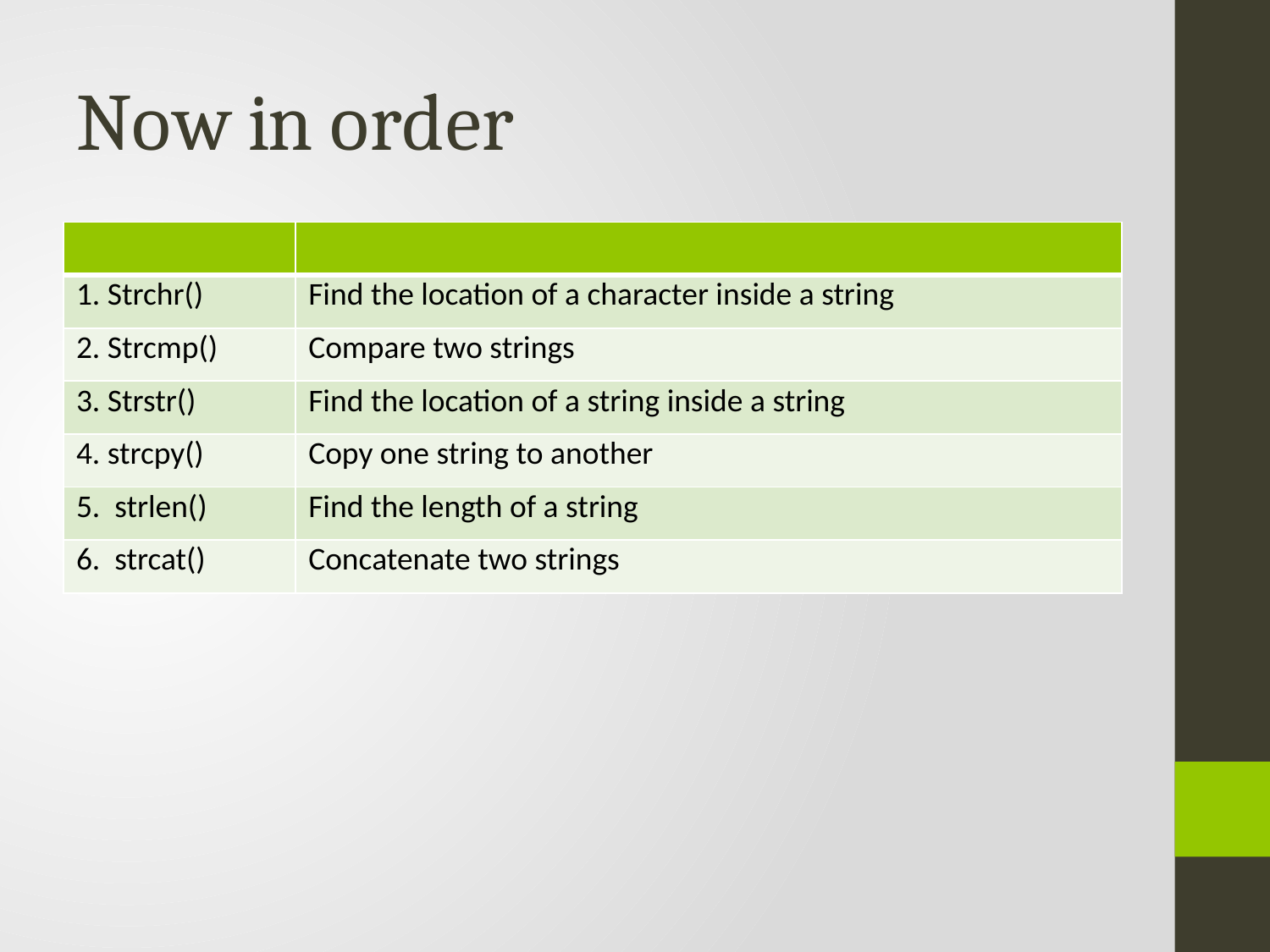

# Now in order
|  |  |
| --- | --- |
| 1. Strchr() | Find the location of a character inside a string |
| 2. Strcmp() | Compare two strings |
| 3. Strstr() | Find the location of a string inside a string |
| 4. strcpy() | Copy one string to another |
| 5. strlen() | Find the length of a string |
| 6. strcat() | Concatenate two strings |